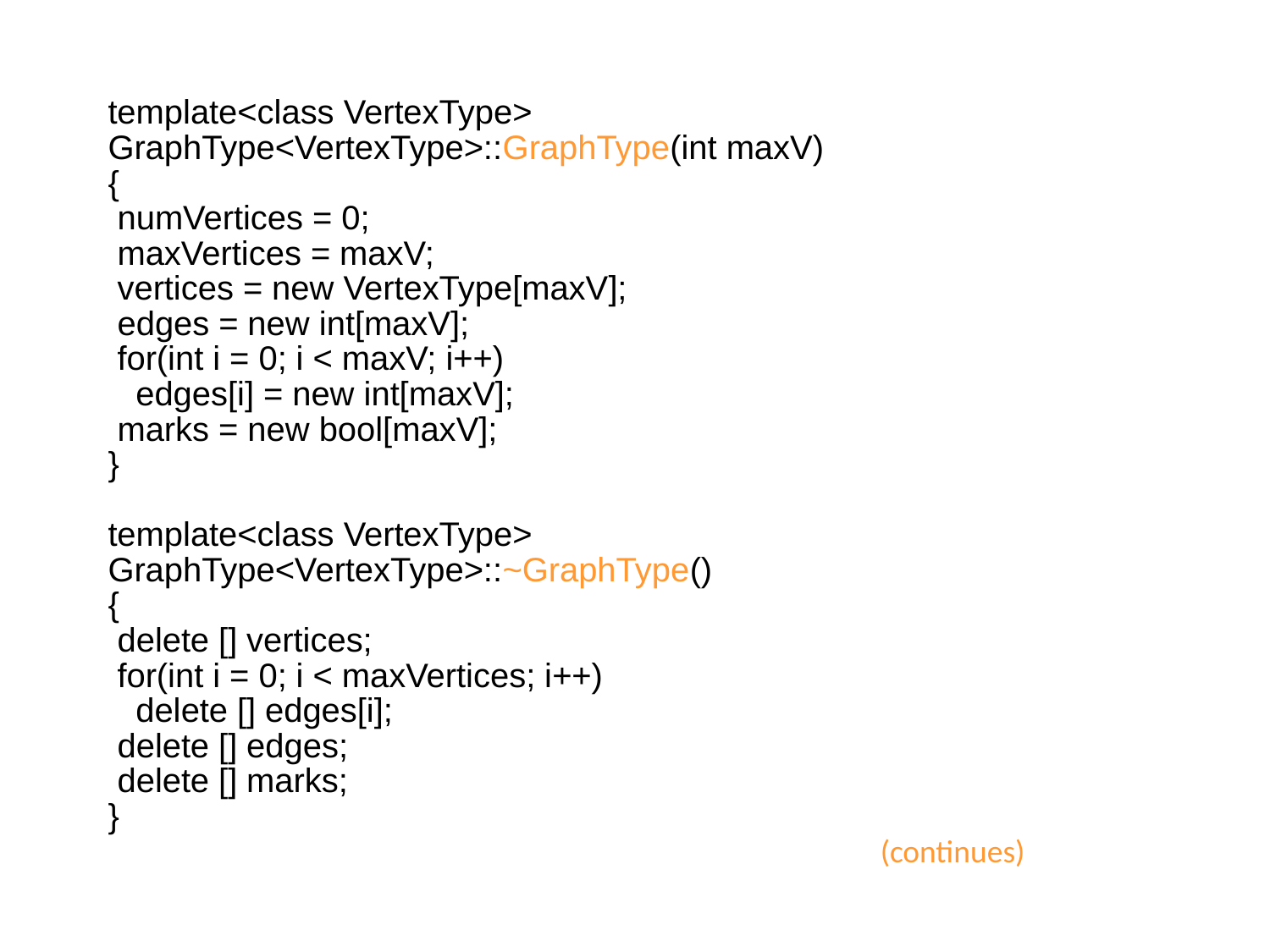

template<class VertexType>
GraphType<VertexType>::GraphType(int maxV)
{
 numVertices = 0;
 maxVertices = maxV;
 vertices = new VertexType[maxV];
 edges = new int[maxV];
 for(int i = 0; i < maxV; i++)
   edges[i] = new int[maxV];
 marks = new bool[maxV];
}

template<class VertexType>
GraphType<VertexType>::~GraphType()
{
 delete [] vertices;
 for(int i = 0; i < maxVertices; i++)
   delete [] edges[i];
 delete [] edges;
 delete [] marks;
}
(continues)